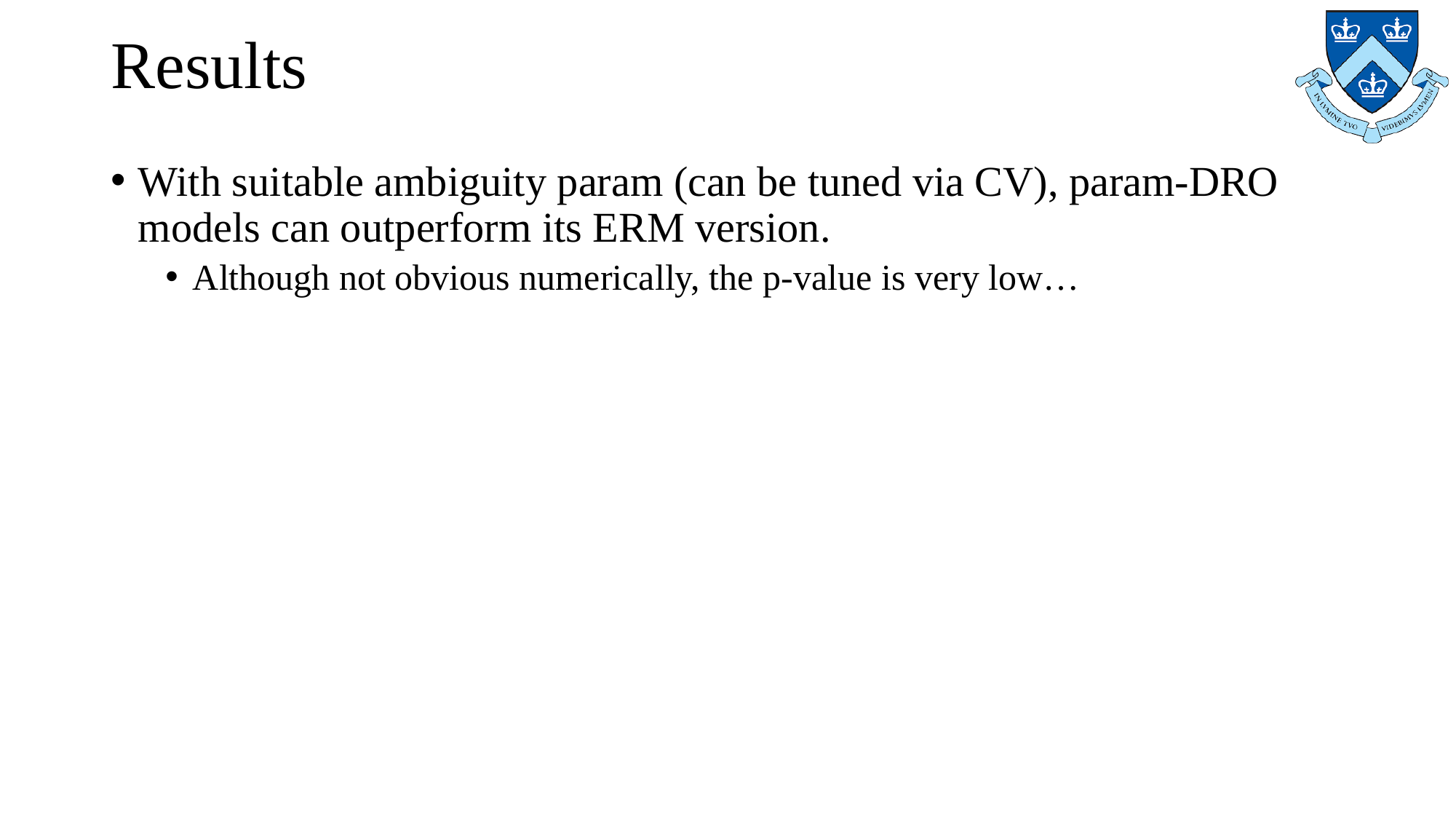

# Results
With suitable ambiguity param (can be tuned via CV), param-DRO models can outperform its ERM version.
Although not obvious numerically, the p-value is very low…